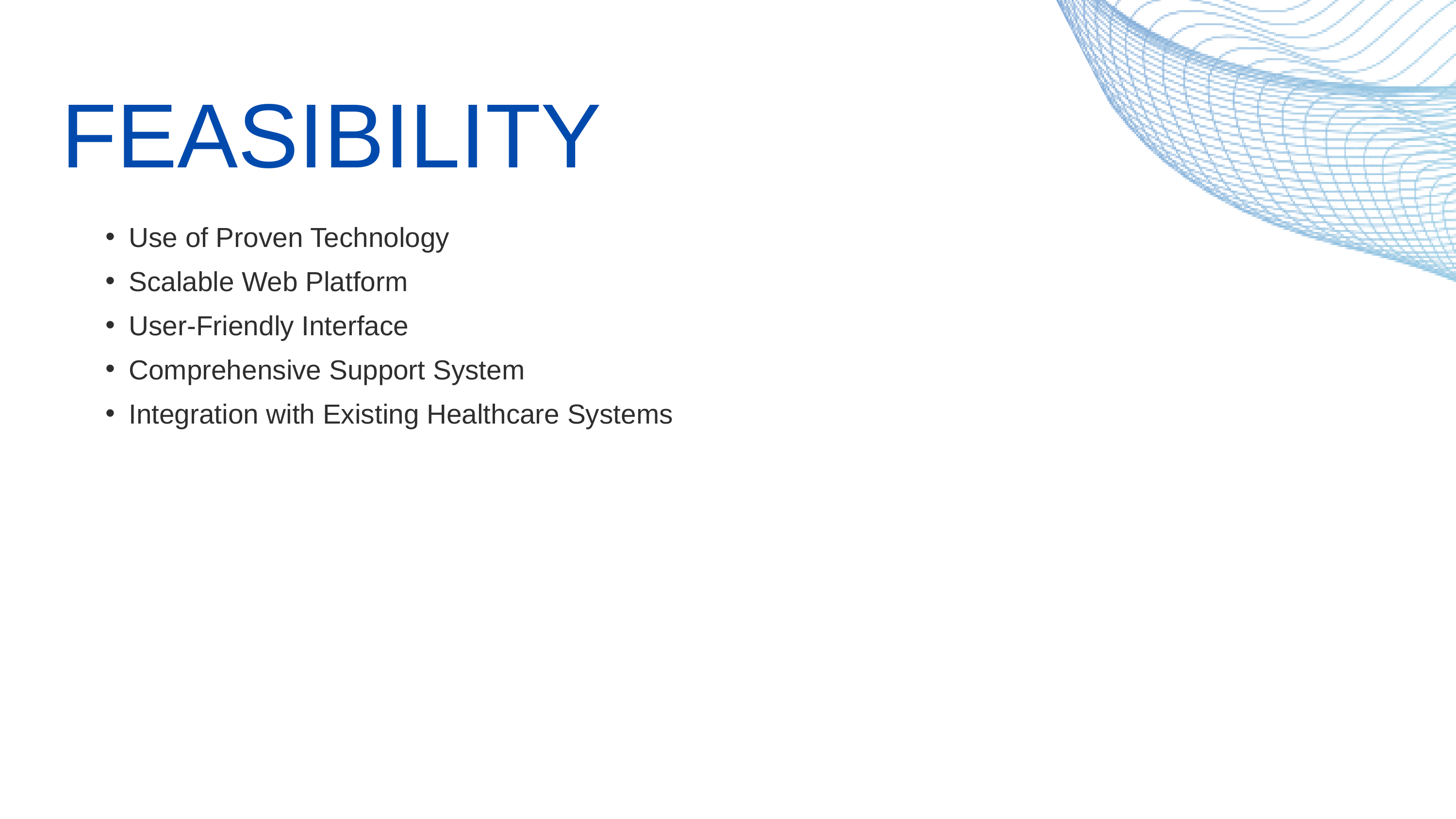

FEASIBILITY
Use of Proven Technology
Scalable Web Platform
User-Friendly Interface
Comprehensive Support System
Integration with Existing Healthcare Systems